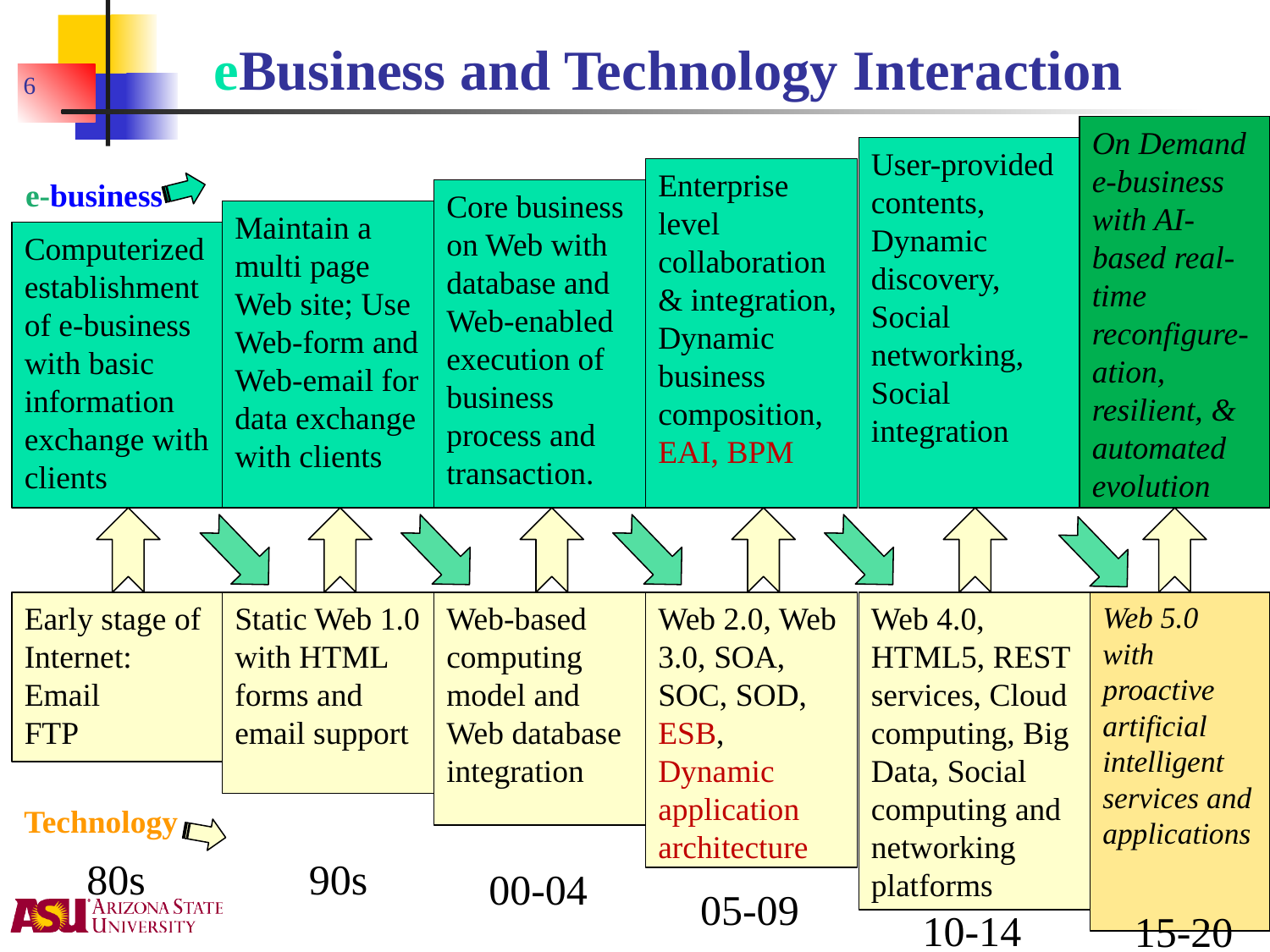

# eBusiness and Technology Interaction
6
On Demand e-business
with AI-based real-time reconfigure-ation, resilient, & automated evolution

User-provided contents, Dynamic discovery,
Social networking, Social integration
Enterprise level collaboration & integration, Dynamic business composition,  EAI, BPM
e-business

Core business on Web with database and Web-enabled execution of business process and transaction.
Maintain a multi page Web site; Use Web-form and Web-email for data exchange with clients
Computerized establishment of e-business with basic information exchange with clients

Early stage of Internet:
Email
FTP
Static Web 1.0 with HTML forms and email support
Web-based computing model and Web database integration
Web 2.0, Web 3.0, SOA, SOC, SOD, ESB, Dynamic application architecture
Web 4.0, HTML5, REST services, Cloud computing, Big Data, Social computing and networking platforms
Web 5.0 with proactive artificial intelligent services and applications
Technology

80s
90s
00-04
05-09
10-14
15-20